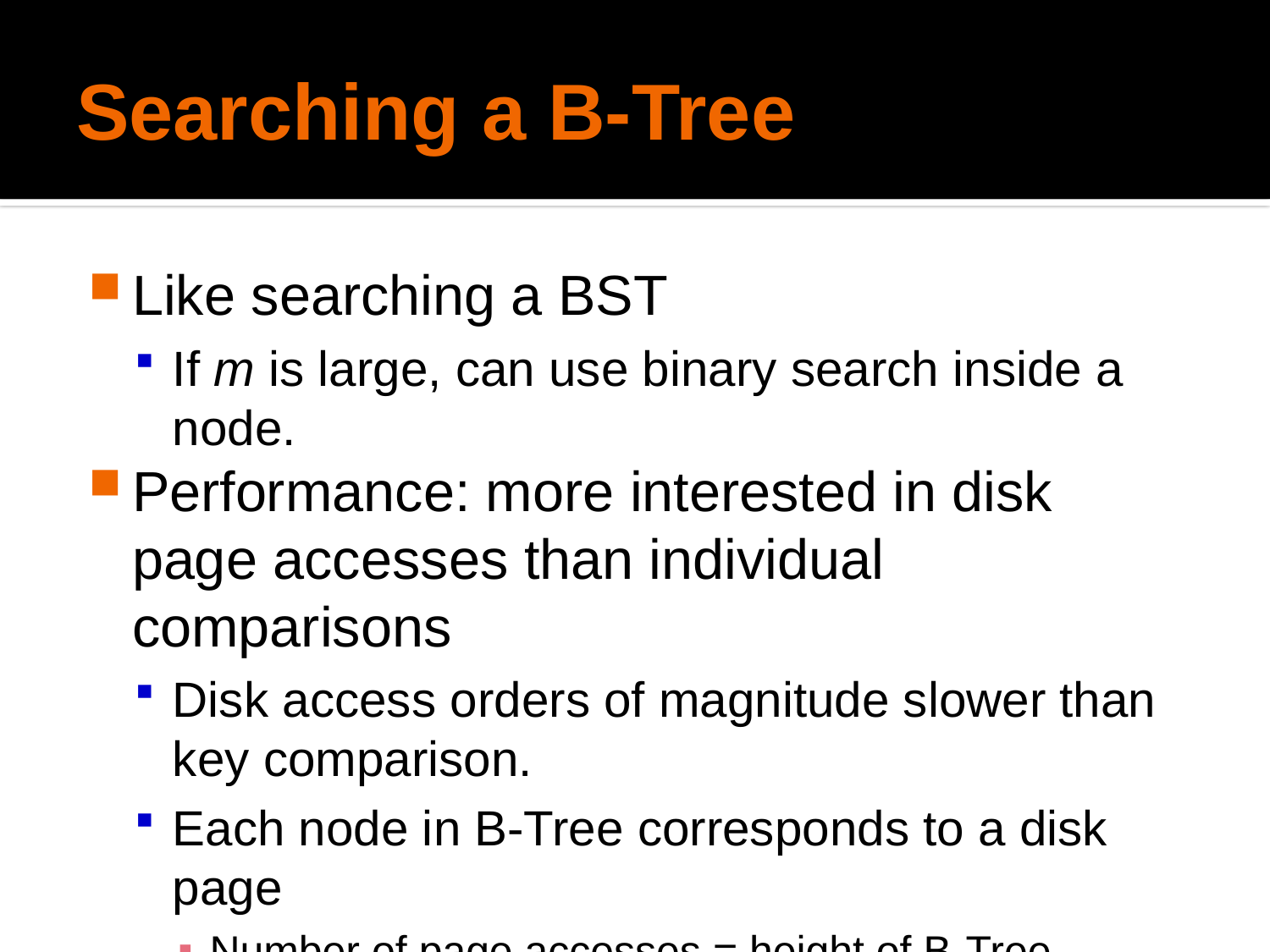

# Searching a B-Tree
Like searching a BST
If m is large, can use binary search inside a node.
Performance: more interested in disk page accesses than individual comparisons
Disk access orders of magnitude slower than key comparison.
Each node in B-Tree corresponds to a disk page
Number of page accesses = height of B-Tree